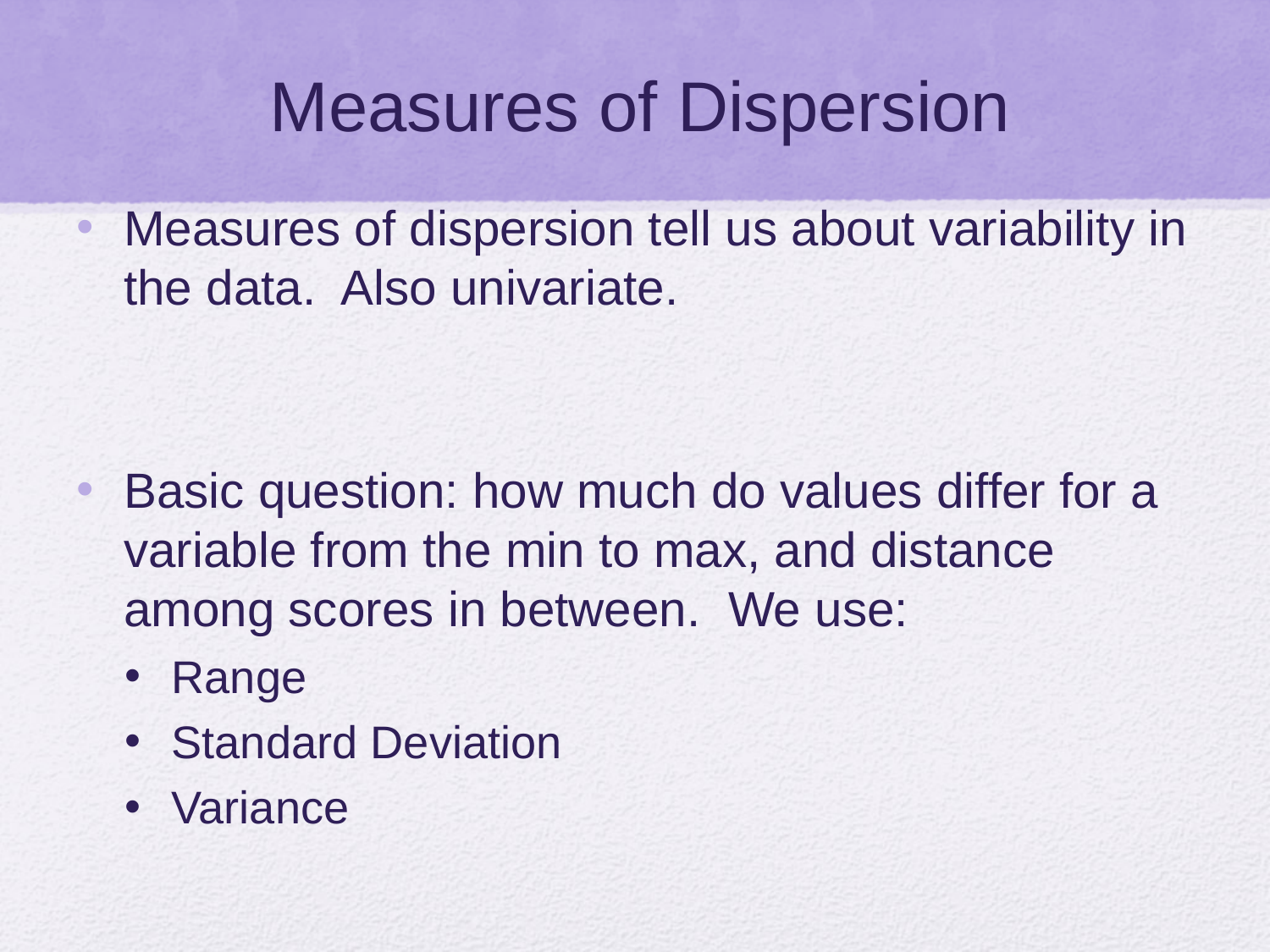

# Measures of Dispersion
Measures of dispersion tell us about variability in the data.  Also univariate.

Basic question: how much do values differ for a variable from the min to max, and distance among scores in between.  We use:
Range
Standard Deviation
Variance